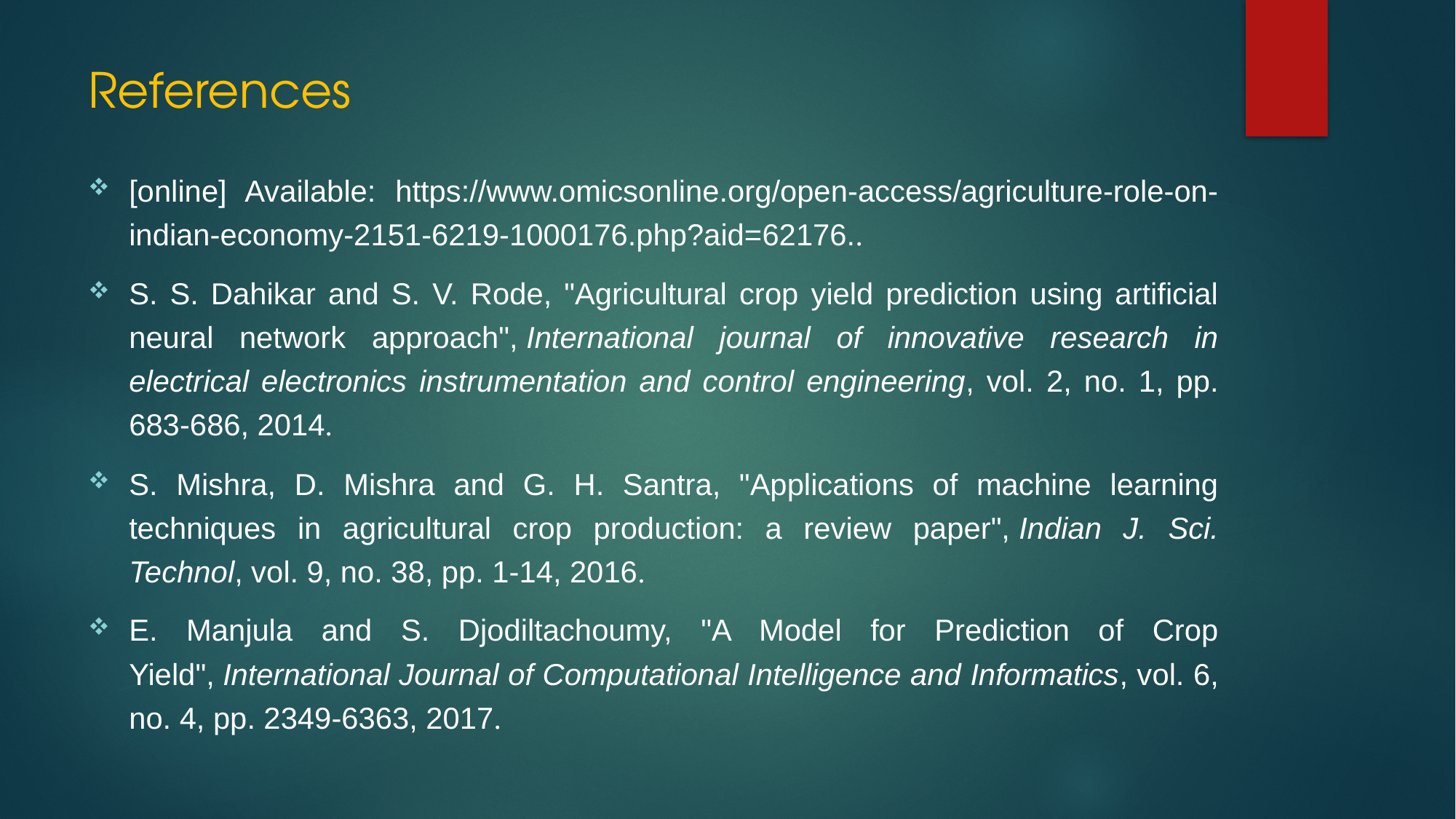

# References
[online] Available: https://www.omicsonline.org/open-access/agriculture-role-on-indian-economy-2151-6219-1000176.php?aid=62176..
S. S. Dahikar and S. V. Rode, "Agricultural crop yield prediction using artificial neural network approach", International journal of innovative research in electrical electronics instrumentation and control engineering, vol. 2, no. 1, pp. 683-686, 2014.
S. Mishra, D. Mishra and G. H. Santra, "Applications of machine learning techniques in agricultural crop production: a review paper", Indian J. Sci. Technol, vol. 9, no. 38, pp. 1-14, 2016.
E. Manjula and S. Djodiltachoumy, "A Model for Prediction of Crop Yield", International Journal of Computational Intelligence and Informatics, vol. 6, no. 4, pp. 2349-6363, 2017.